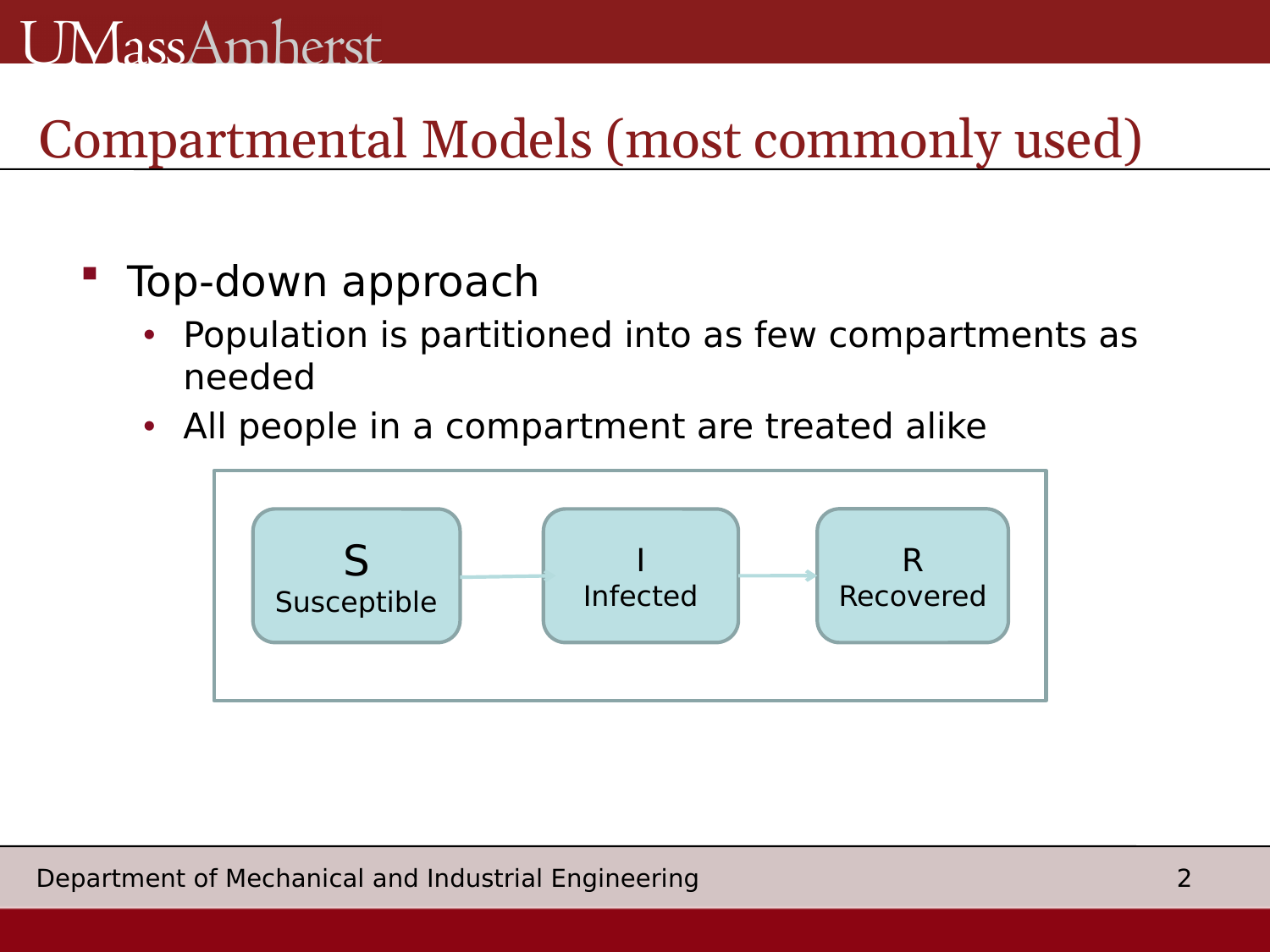

# Compartmental Models (most commonly used)
Top-down approach
Population is partitioned into as few compartments as needed
All people in a compartment are treated alike

R
Recovered
S
Susceptible
I
Infected